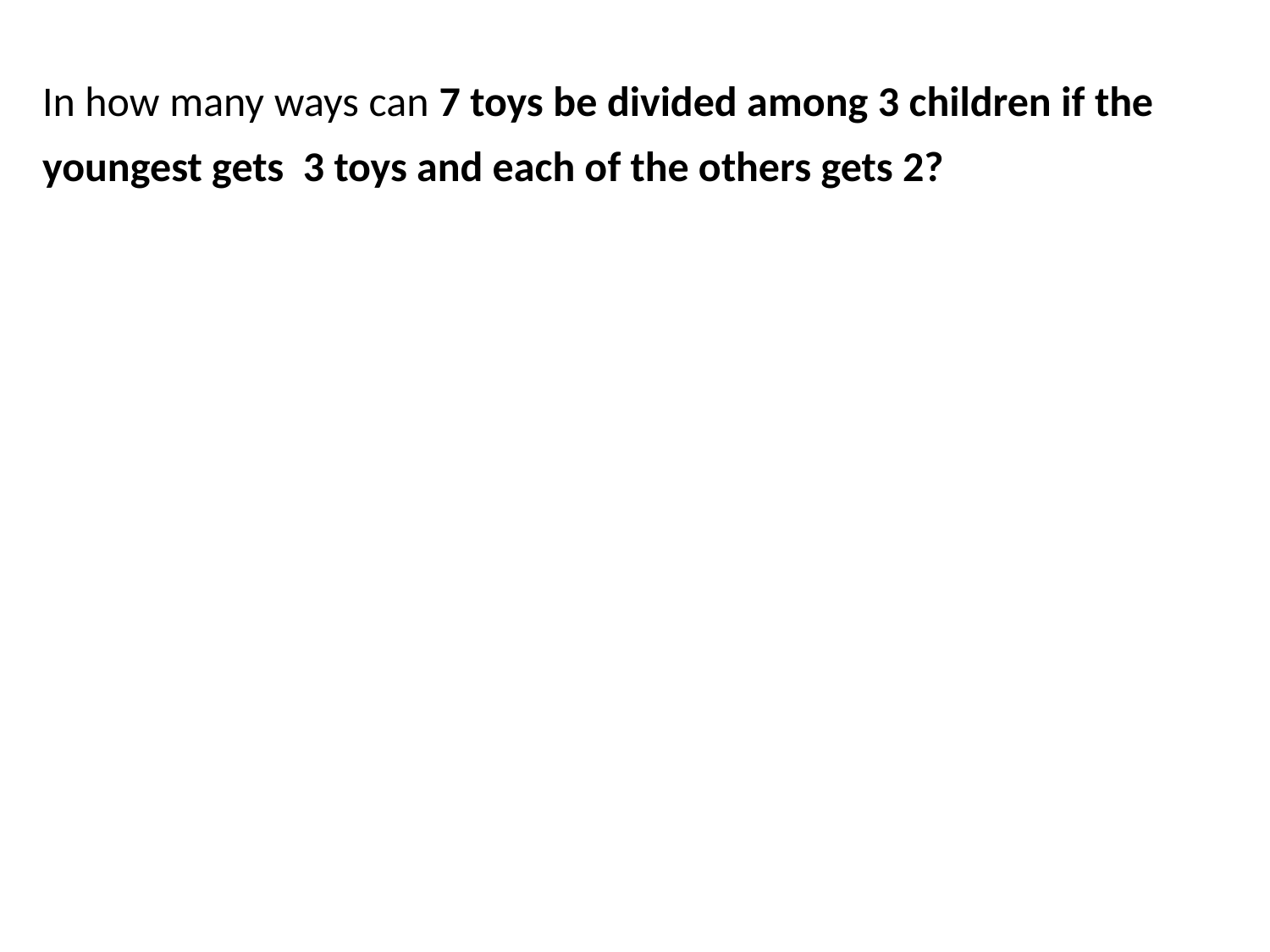

In how many ways can 7 toys be divided among 3 children if the youngest gets  3 toys and each of the others gets 2?